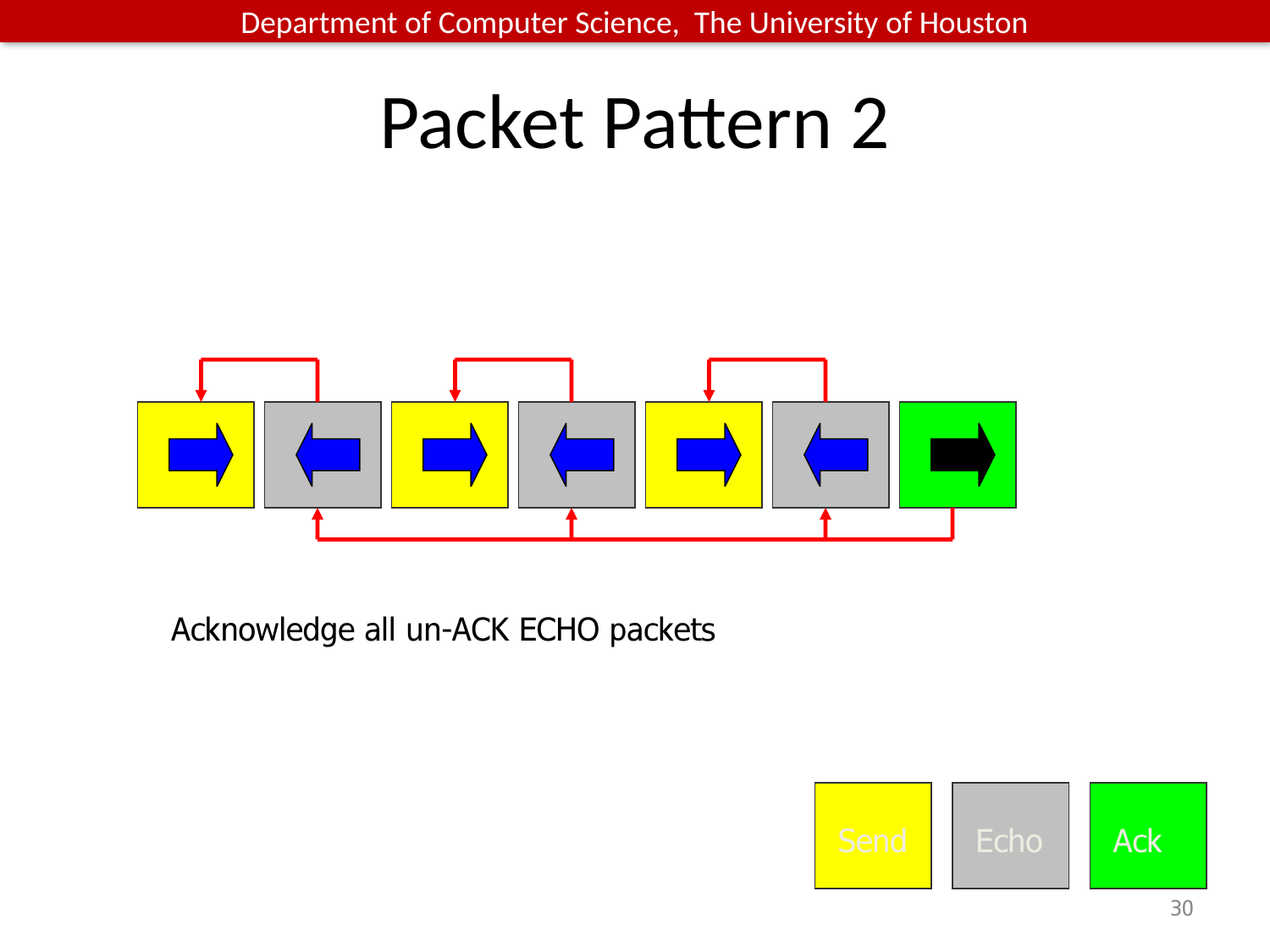

# Packet Pattern 2

Acknowledge all un-ACK ECHO packets

Send
Echo
Ack
30